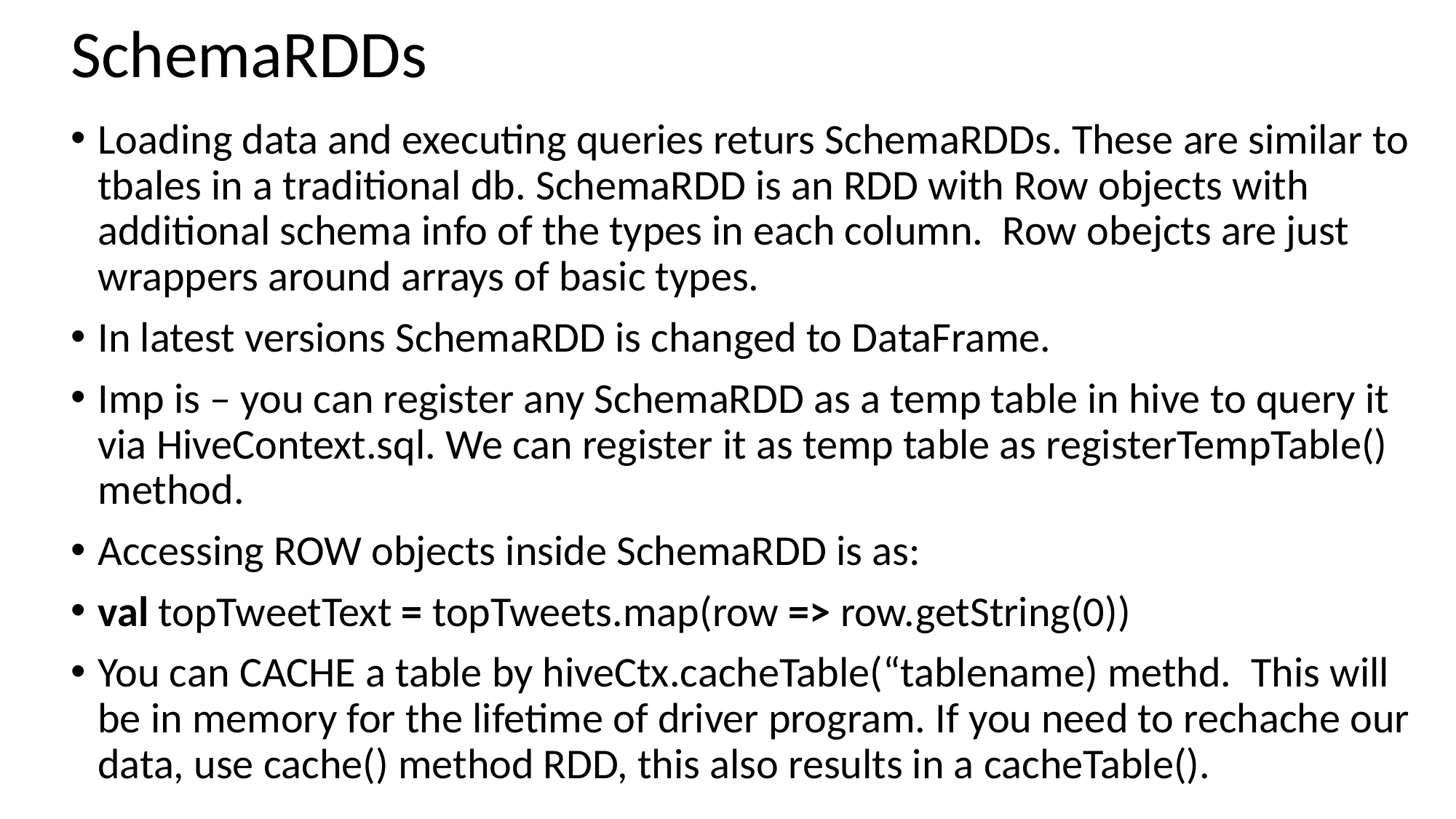

# SchemaRDDs
Loading data and executing queries returs SchemaRDDs. These are similar to tbales in a traditional db. SchemaRDD is an RDD with Row objects with additional schema info of the types in each column.  Row obejcts are just wrappers around arrays of basic types.
In latest versions SchemaRDD is changed to DataFrame.
Imp is – you can register any SchemaRDD as a temp table in hive to query it via HiveContext.sql. We can register it as temp table as registerTempTable() method.
Accessing ROW objects inside SchemaRDD is as:
val topTweetText = topTweets.map(row => row.getString(0))
You can CACHE a table by hiveCtx.cacheTable(“tablename) methd.  This will be in memory for the lifetime of driver program. If you need to rechache our data, use cache() method RDD, this also results in a cacheTable().